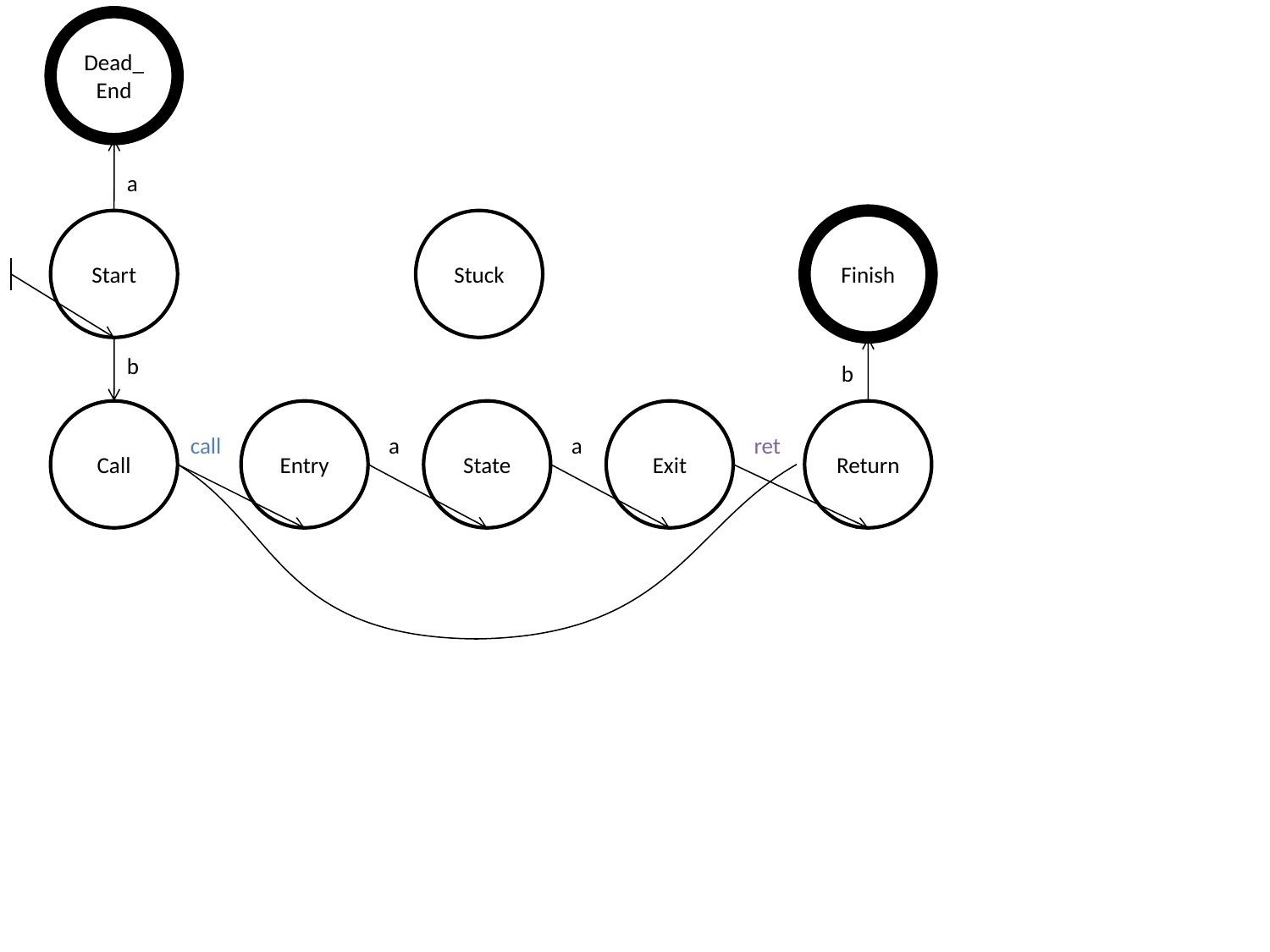

Dead_End
a
Start
Stuck
Finish
b
b
Call
Entry
State
Exit
Return
call
a
a
ret